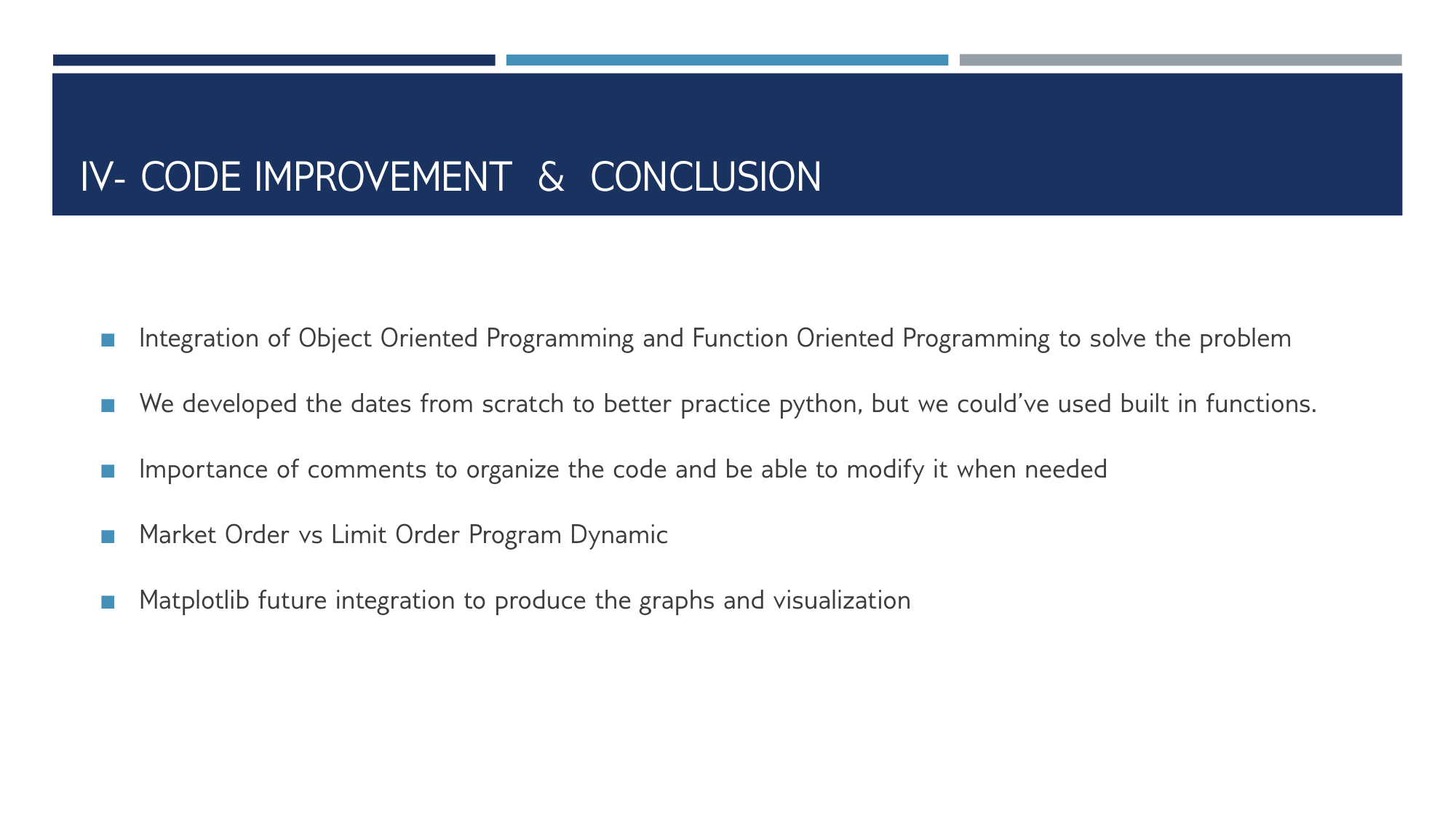

# IV- CODE IMPROVEMENT  &  CONCLUSION
Integration of Object Oriented Programming and Function Oriented Programming to solve the problem
We developed the dates from scratch to better practice python, but we could’ve used built in functions.
Importance of comments to organize the code and be able to modify it when needed
Market Order vs Limit Order Program Dynamic
Matplotlib future integration to produce the graphs and visualization